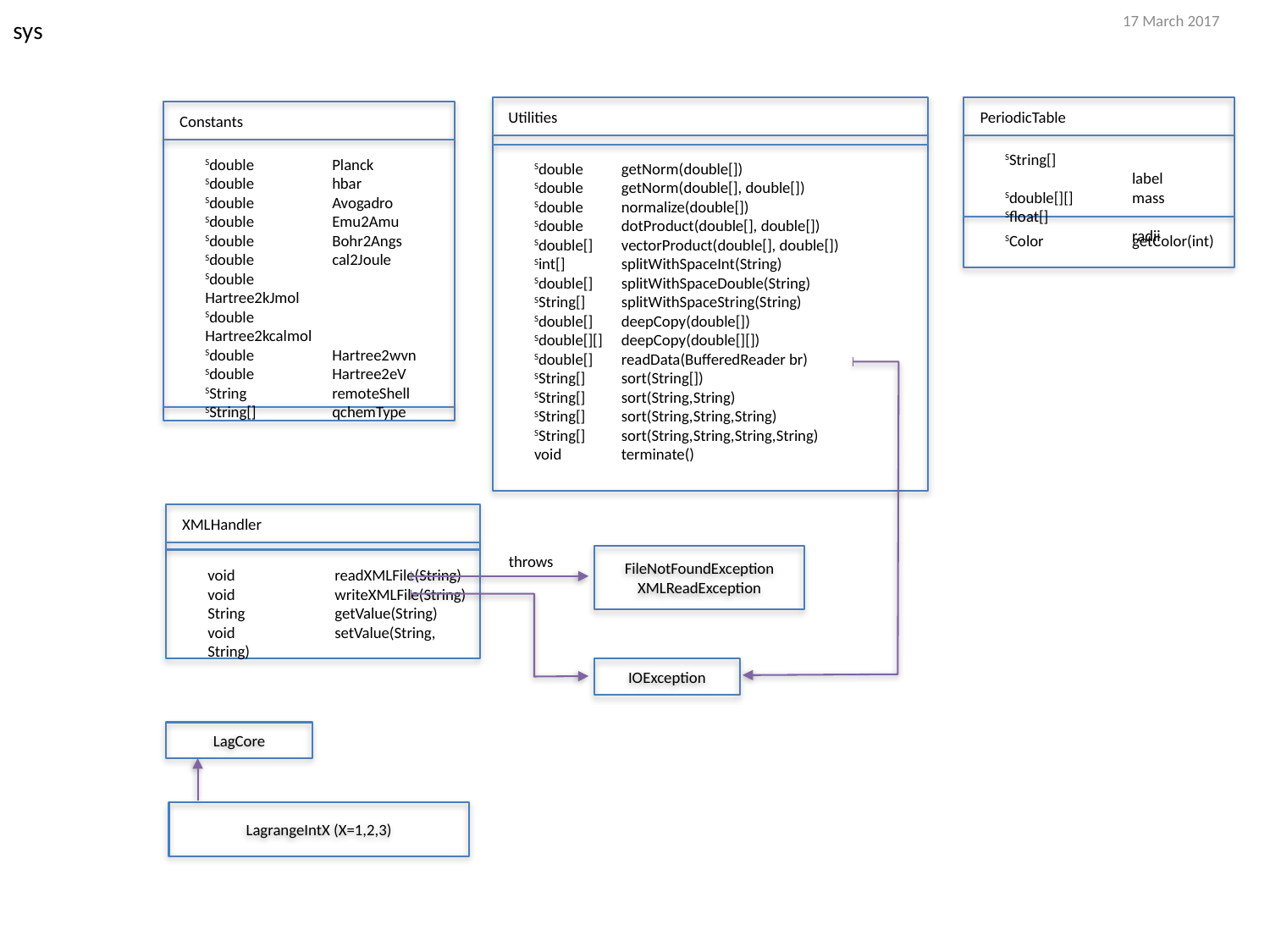

17 March 2017
sys

Utilities
PeriodicTable
Constants
SString[]		label
Sdouble[][]	mass
Sfloat[]		radii
Sdouble	Planck
Sdouble	hbar
Sdouble	Avogadro
Sdouble	Emu2Amu
Sdouble	Bohr2Angs
Sdouble	cal2Joule
Sdouble	Hartree2kJmol
Sdouble	Hartree2kcalmol
Sdouble	Hartree2wvn
Sdouble	Hartree2eV
SString	remoteShell
SString[]	qchemType
Sdouble	getNorm(double[])
Sdouble	getNorm(double[], double[])
Sdouble	normalize(double[])
Sdouble	dotProduct(double[], double[])
Sdouble[]	vectorProduct(double[], double[])
Sint[]	splitWithSpaceInt(String)
Sdouble[]	splitWithSpaceDouble(String)
SString[]	splitWithSpaceString(String)
Sdouble[]	deepCopy(double[])
Sdouble[][]	deepCopy(double[][])
Sdouble[]	readData(BufferedReader br)
SString[]	sort(String[])
SString[]	sort(String,String)
SString[]	sort(String,String,String)
SString[]	sort(String,String,String,String)
void	terminate()
SColor	getColor(int)

XMLHandler
throws
FileNotFoundException
XMLReadException
void	readXMLFile(String)
void	writeXMLFile(String)
String	getValue(String)
void	setValue(String, String)

IOException
LagCore
LagrangeIntX (X=1,2,3)